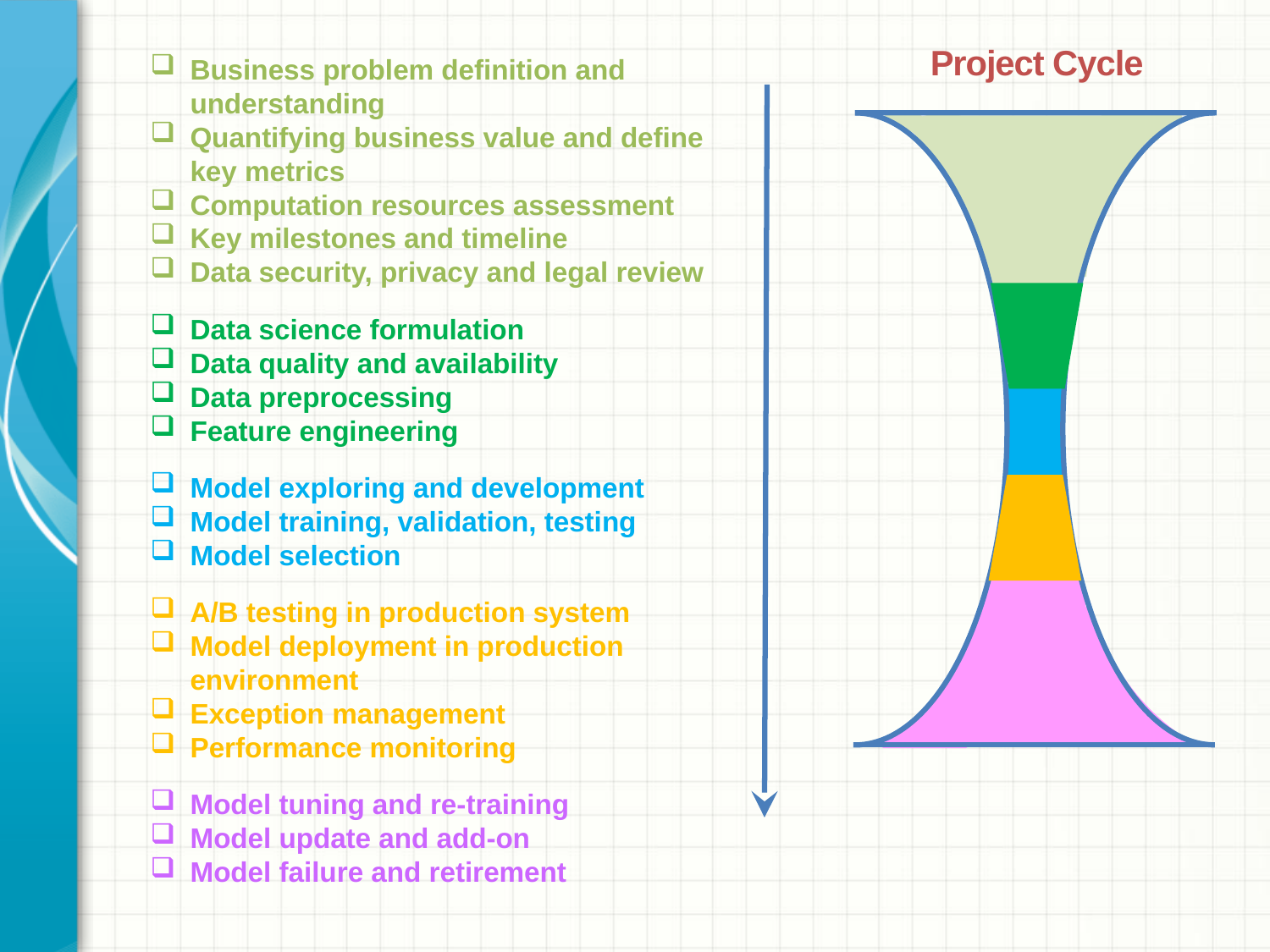

Project Cycle
Business problem definition and understanding
Quantifying business value and define key metrics
Computation resources assessment
Key milestones and timeline
Data security, privacy and legal review

Data science formulation
Data quality and availability
Data preprocessing
Feature engineering

Model exploring and development
Model training, validation, testing
Model selection

A/B testing in production system
Model deployment in production environment
Exception management
Performance monitoring

Model tuning and re-training
Model update and add-on
Model failure and retirement